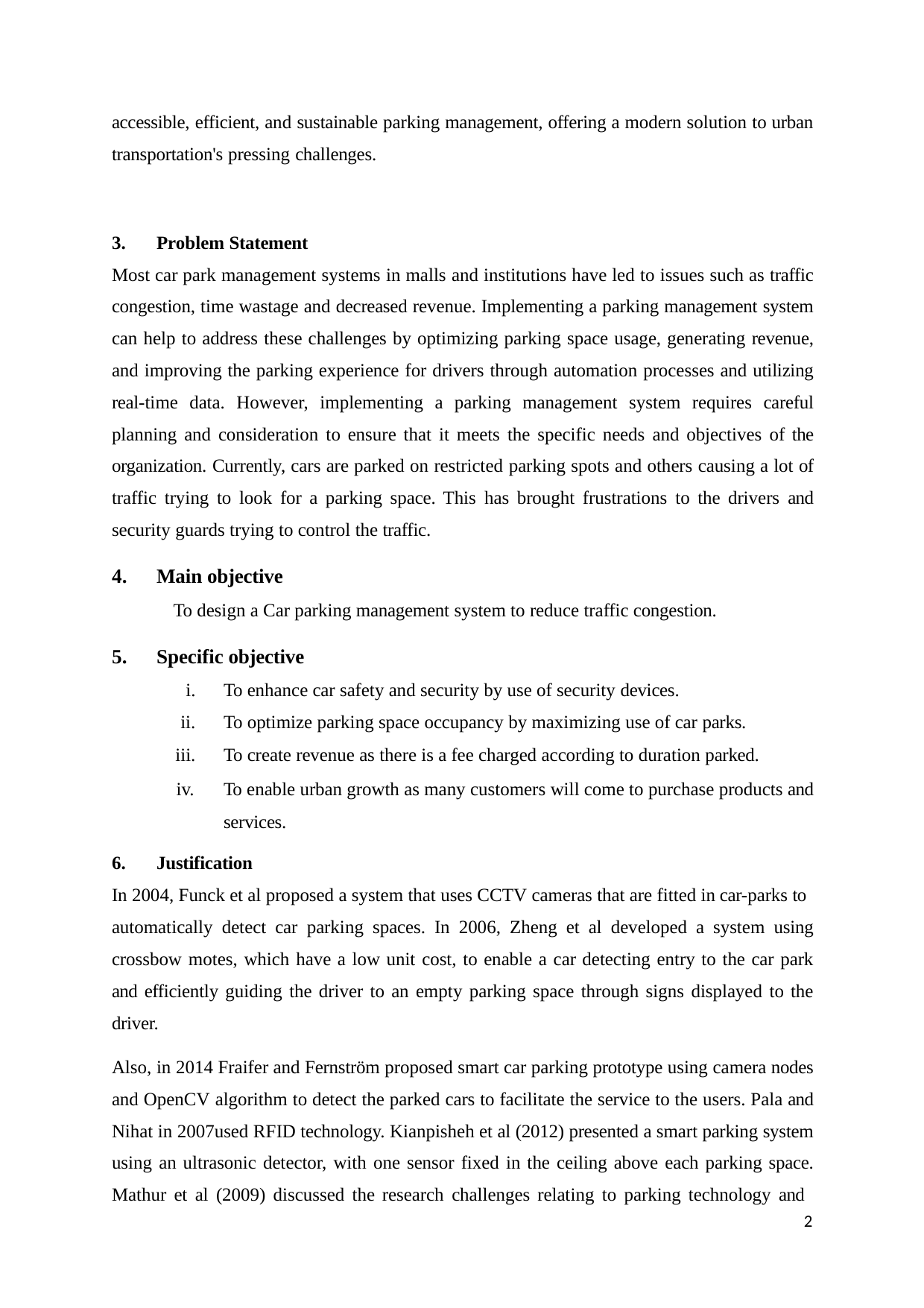

accessible, efficient, and sustainable parking management, offering a modern solution to urban transportation's pressing challenges.

Problem Statement
Most car park management systems in malls and institutions have led to issues such as traffic congestion, time wastage and decreased revenue. Implementing a parking management system can help to address these challenges by optimizing parking space usage, generating revenue, and improving the parking experience for drivers through automation processes and utilizing real-time data. However, implementing a parking management system requires careful planning and consideration to ensure that it meets the specific needs and objectives of the organization. Currently, cars are parked on restricted parking spots and others causing a lot of traffic trying to look for a parking space. This has brought frustrations to the drivers and security guards trying to control the traffic.

Main objective
To design a Car parking management system to reduce traffic congestion.

Specific objective
To enhance car safety and security by use of security devices.
To optimize parking space occupancy by maximizing use of car parks.
To create revenue as there is a fee charged according to duration parked.
To enable urban growth as many customers will come to purchase products and services.
Justification
In 2004, Funck et al proposed a system that uses CCTV cameras that are fitted in car-parks to
automatically detect car parking spaces. In 2006, Zheng et al developed a system using crossbow motes, which have a low unit cost, to enable a car detecting entry to the car park and efficiently guiding the driver to an empty parking space through signs displayed to the driver.
Also, in 2014 Fraifer and Fernström proposed smart car parking prototype using camera nodes and OpenCV algorithm to detect the parked cars to facilitate the service to the users. Pala and Nihat in 2007used RFID technology. Kianpisheh et al (2012) presented a smart parking system using an ultrasonic detector, with one sensor fixed in the ceiling above each parking space. Mathur et al (2009) discussed the research challenges relating to parking technology and
2